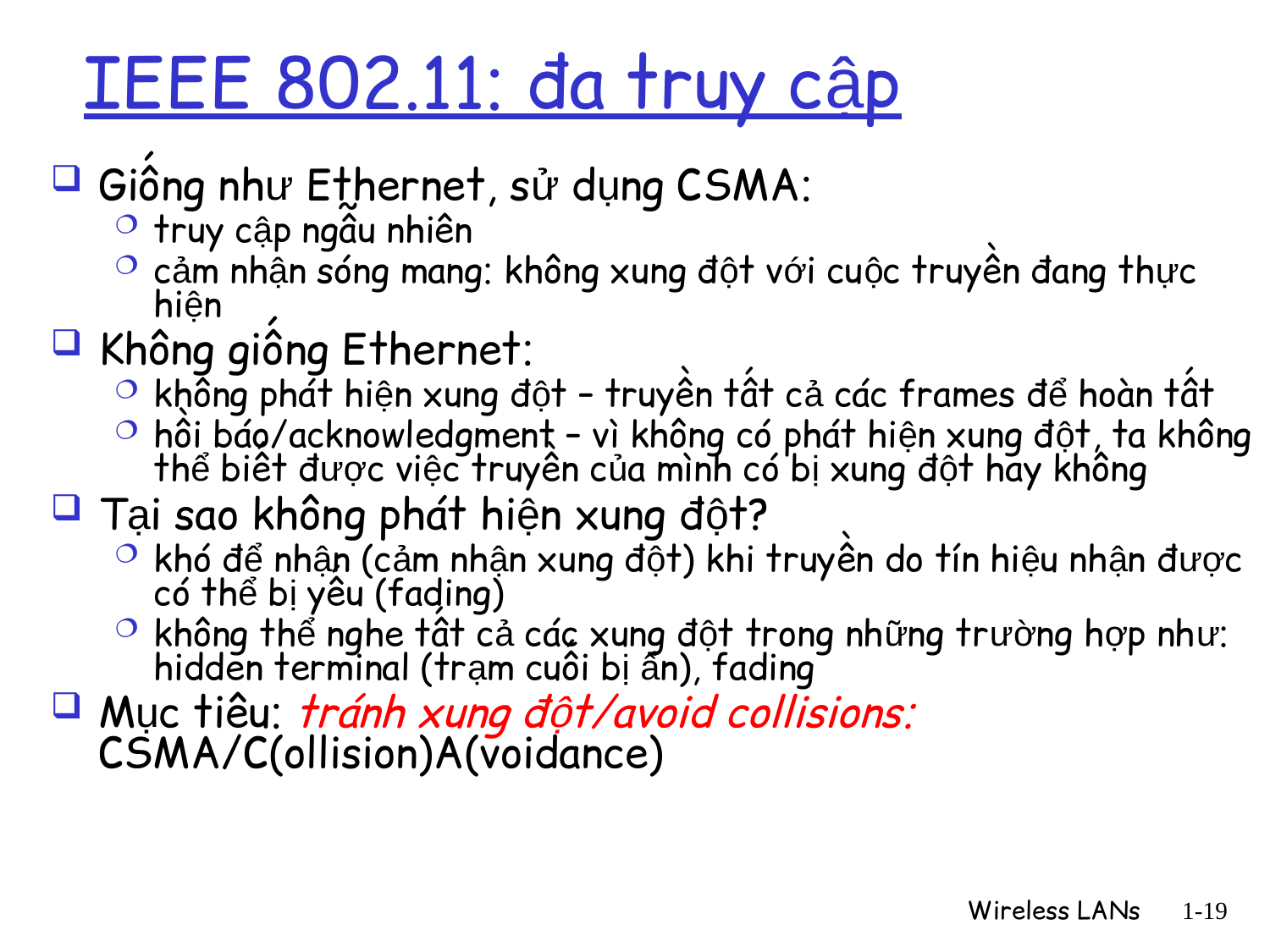

# IEEE 802.11: đa truy cập
Giống như Ethernet, sử dụng CSMA:
truy cập ngẫu nhiên
cảm nhận sóng mang: không xung đột với cuộc truyền đang thực hiện
Không giống Ethernet:
không phát hiện xung đột – truyền tất cả các frames để hoàn tất
hồi báo/acknowledgment – vì không có phát hiện xung đột, ta không thể biết được việc truyền của mình có bị xung đột hay không
Tại sao không phát hiện xung đột?
khó để nhận (cảm nhận xung đột) khi truyền do tín hiệu nhận được có thể bị yếu (fading)
không thể nghe tất cả các xung đột trong những trường hợp như: hidden terminal (trạm cuối bị ẩn), fading
Mục tiêu: tránh xung đột/avoid collisions: CSMA/C(ollision)A(voidance)
 Wireless LANs
1-19